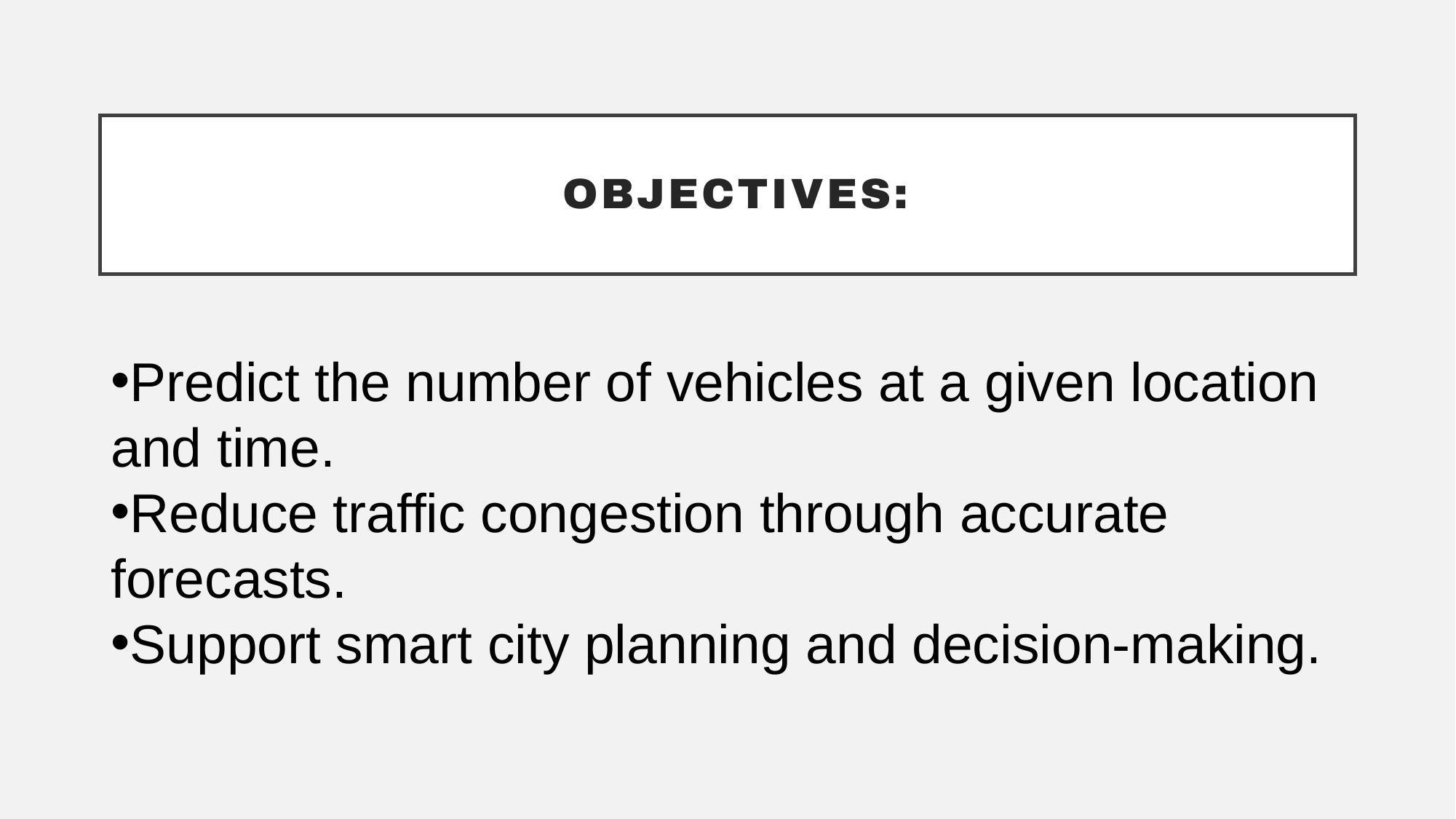

# Objectives:

Predict the number of vehicles at a given location and time.
Reduce traffic congestion through accurate forecasts.
Support smart city planning and decision-making.